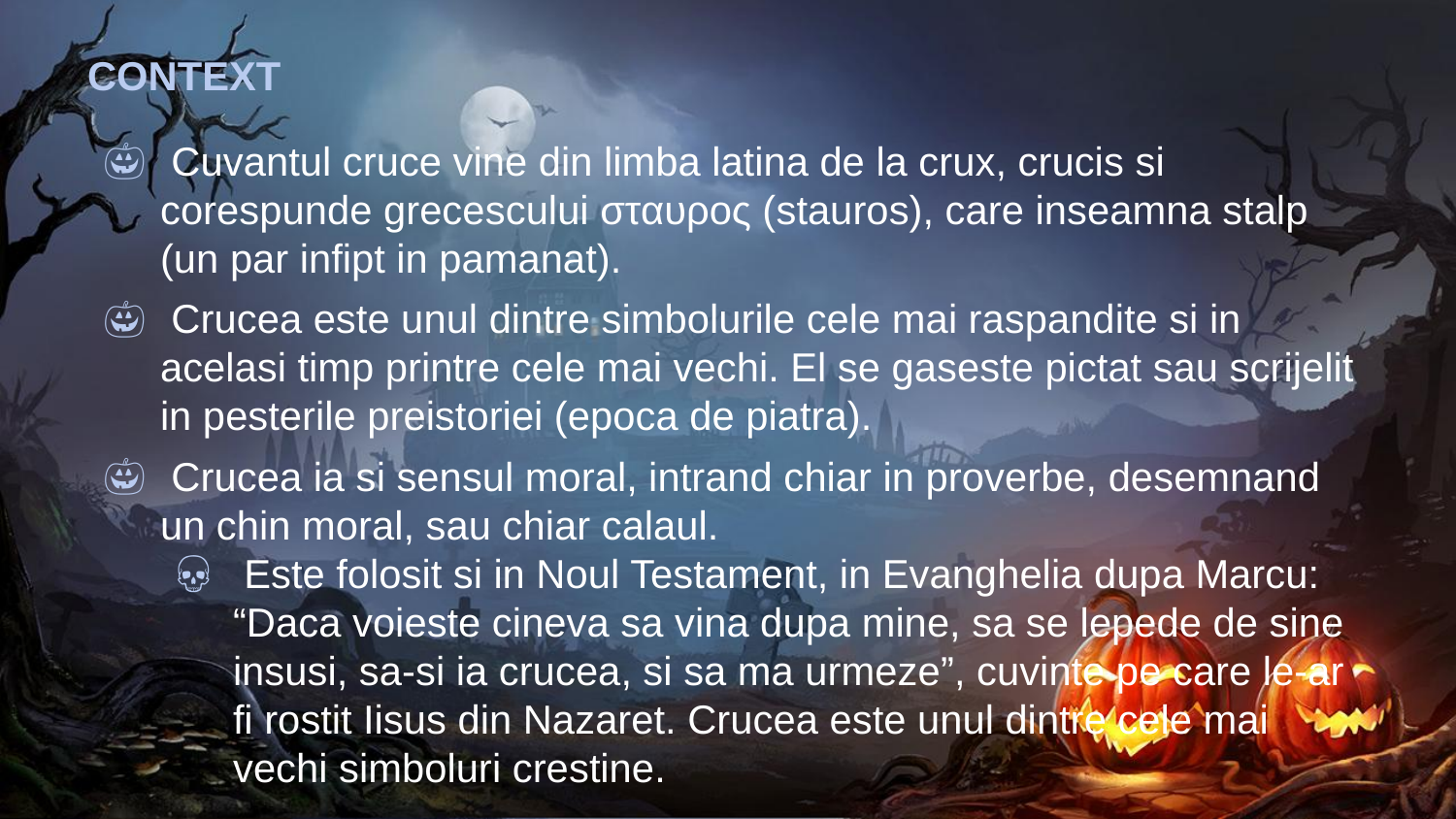

# CONTEXT
 Cuvantul cruce vine din limba latina de la crux, crucis si corespunde grecescului σταυρος (stauros), care inseamna stalp (un par infipt in pamanat).
 Crucea este unul dintre simbolurile cele mai raspandite si in acelasi timp printre cele mai vechi. El se gaseste pictat sau scrijelit in pesterile preistoriei (epoca de piatra).
 Crucea ia si sensul moral, intrand chiar in proverbe, desemnand un chin moral, sau chiar calaul.
 Este folosit si in Noul Testament, in Evanghelia dupa Marcu: “Daca voieste cineva sa vina dupa mine, sa se lepede de sine insusi, sa-si ia crucea, si sa ma urmeze”, cuvinte pe care le-ar fi rostit Iisus din Nazaret. Crucea este unul dintre cele mai vechi simboluri crestine.